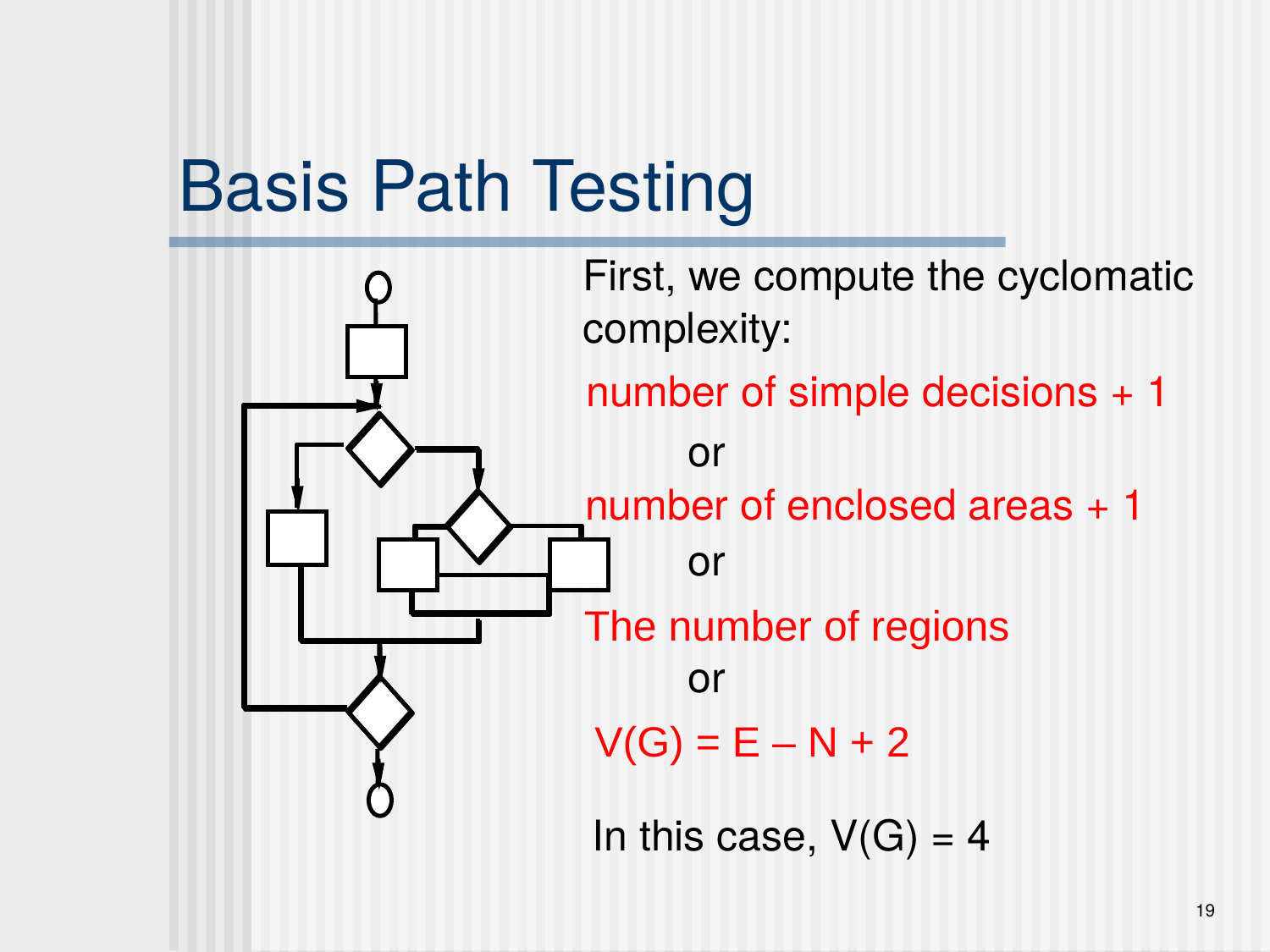

# Basis Path Testing
First, we compute the cyclomatic

complexity:

number of simple decisions + 1

         or

number of enclosed areas + 1

         or

The number of regions

         or

V(G) = E – N + 2

In this case, V(G) = 4
19